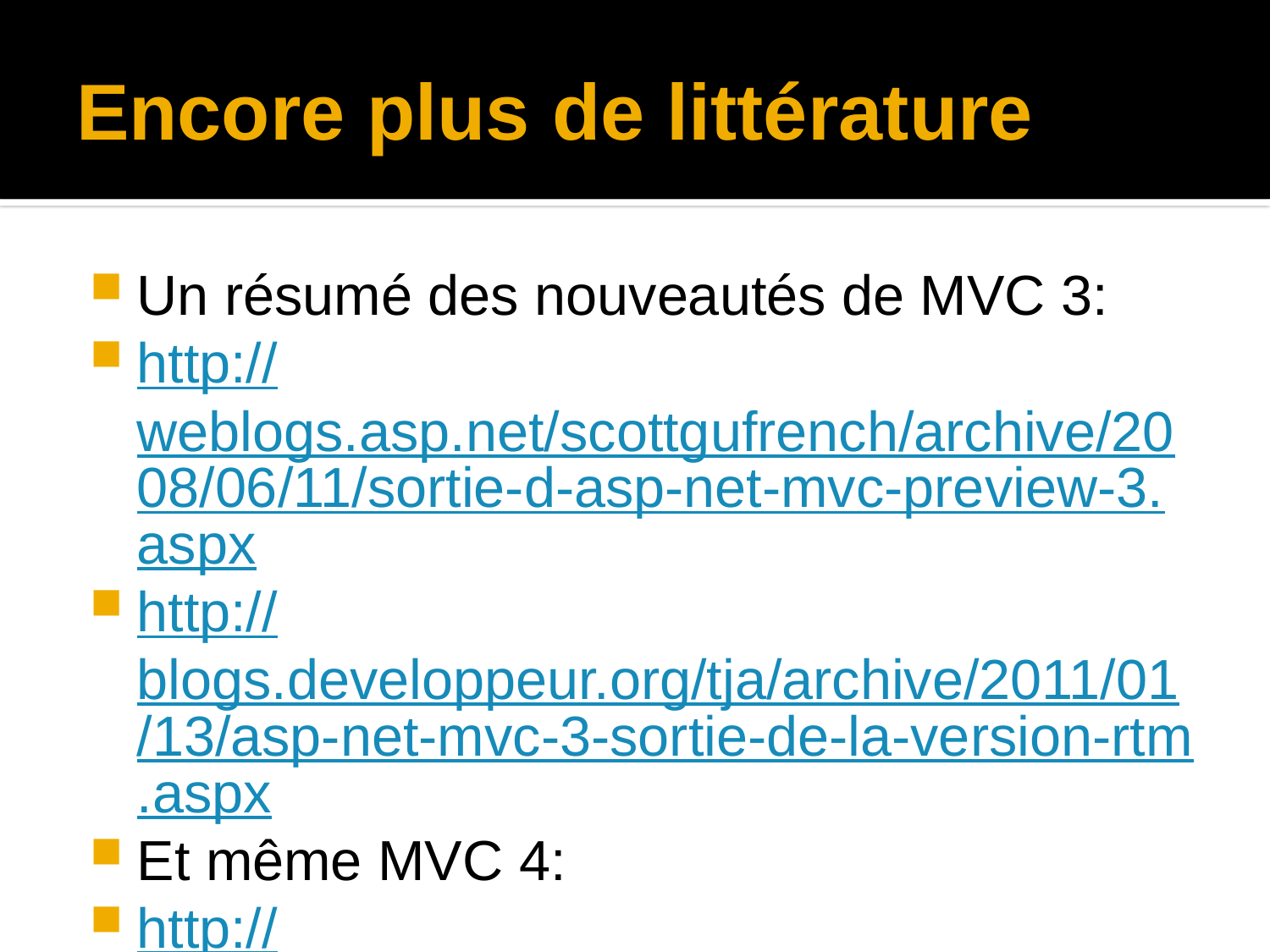

# Encore plus de littérature
Un résumé des nouveautés de MVC 3:
http://weblogs.asp.net/scottgufrench/archive/2008/06/11/sortie-d-asp-net-mvc-preview-3.aspx
http://blogs.developpeur.org/tja/archive/2011/01/13/asp-net-mvc-3-sortie-de-la-version-rtm.aspx
Et même MVC 4:
http://weblogs.asp.net/scottgufrench/archive/2008/08/01/sortie-d-asp-net-mvc-preview-4-partie-1.aspx